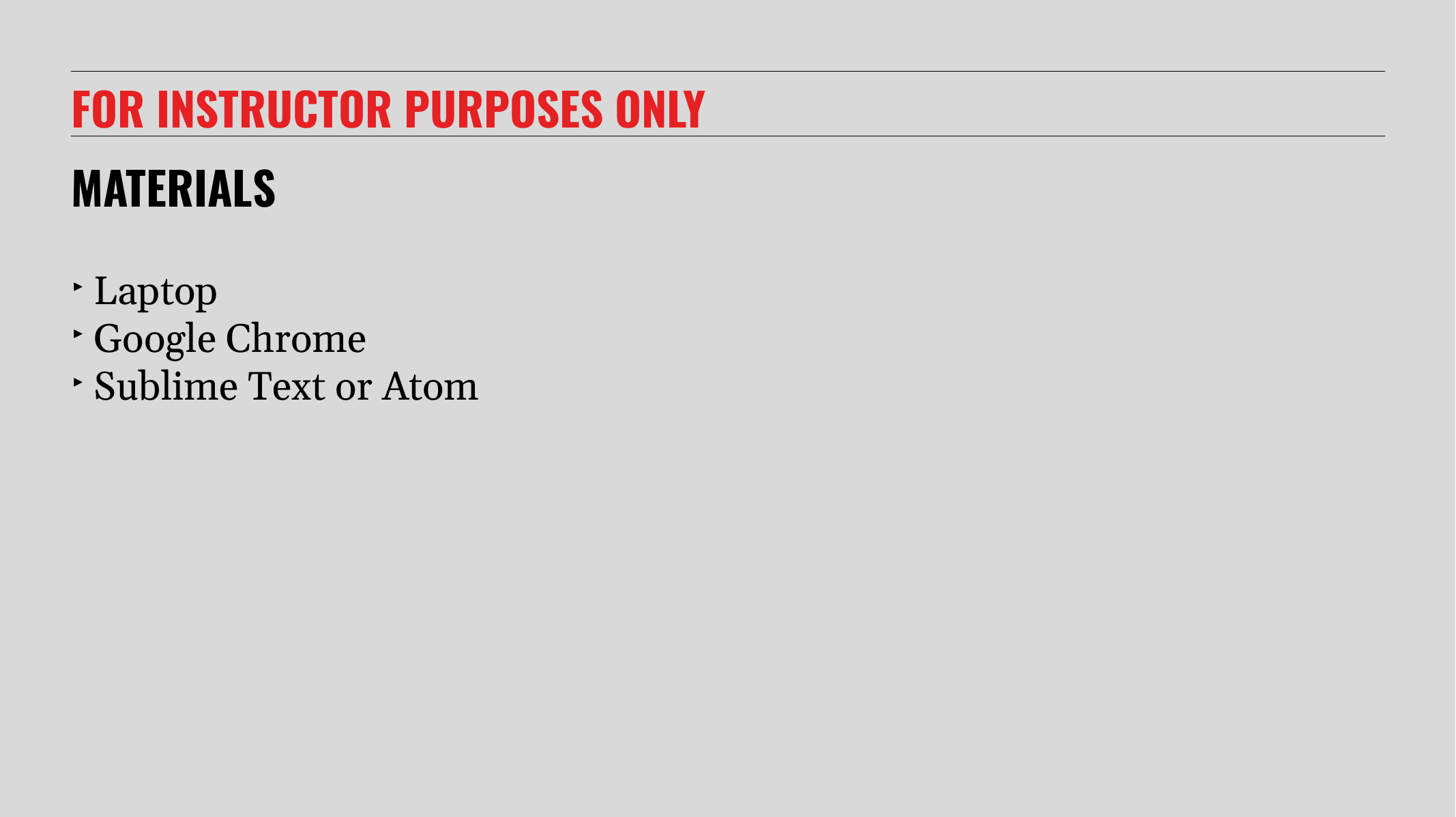

FOR INSTRUCTOR PURPOSES ONLY
MATERIALS

Laptop
Google Chrome
Sublime Text or Atom